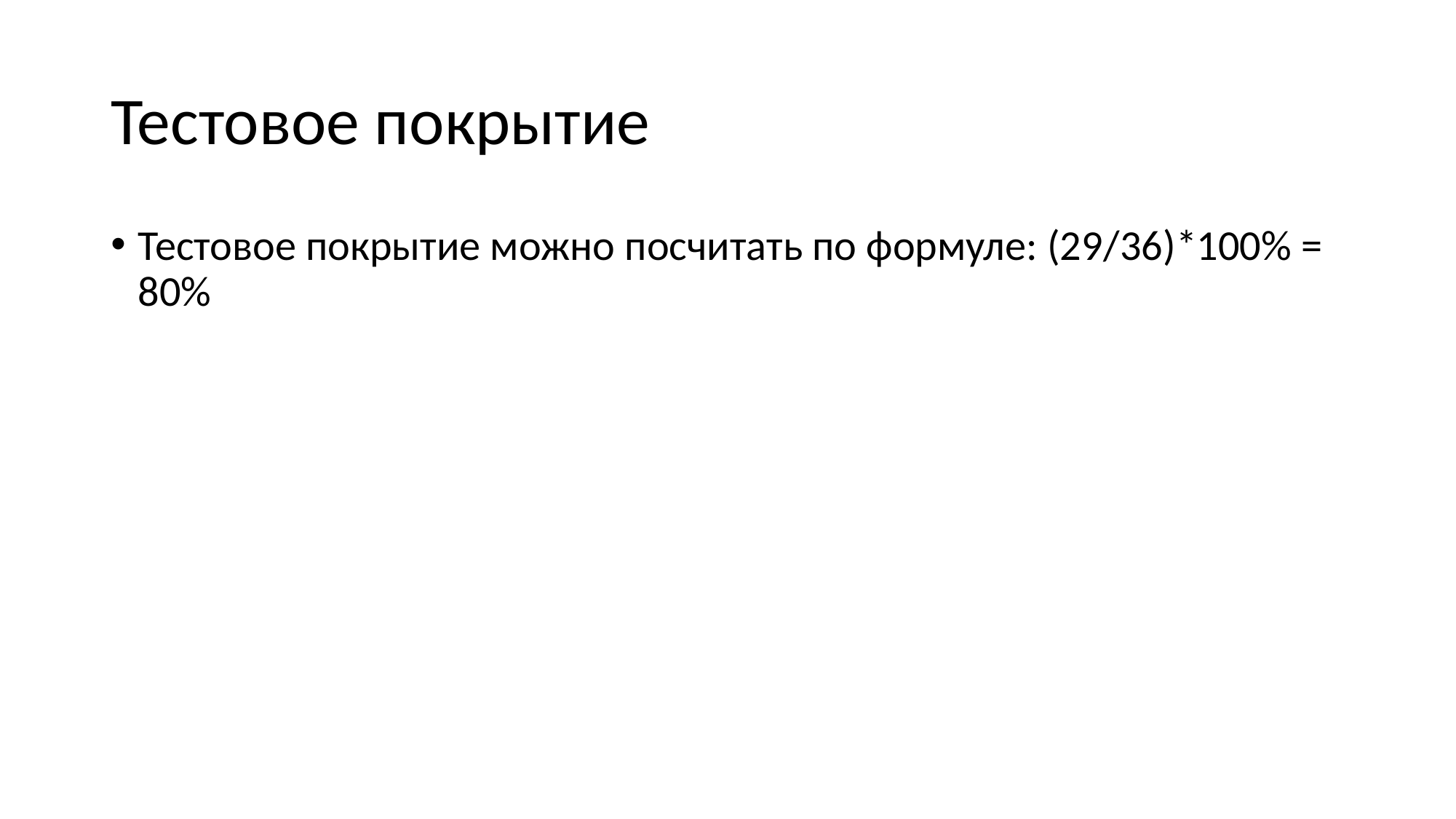

# Тестовое покрытие
Тестовое покрытие можно посчитать по формуле: (29/36)*100% = 80%